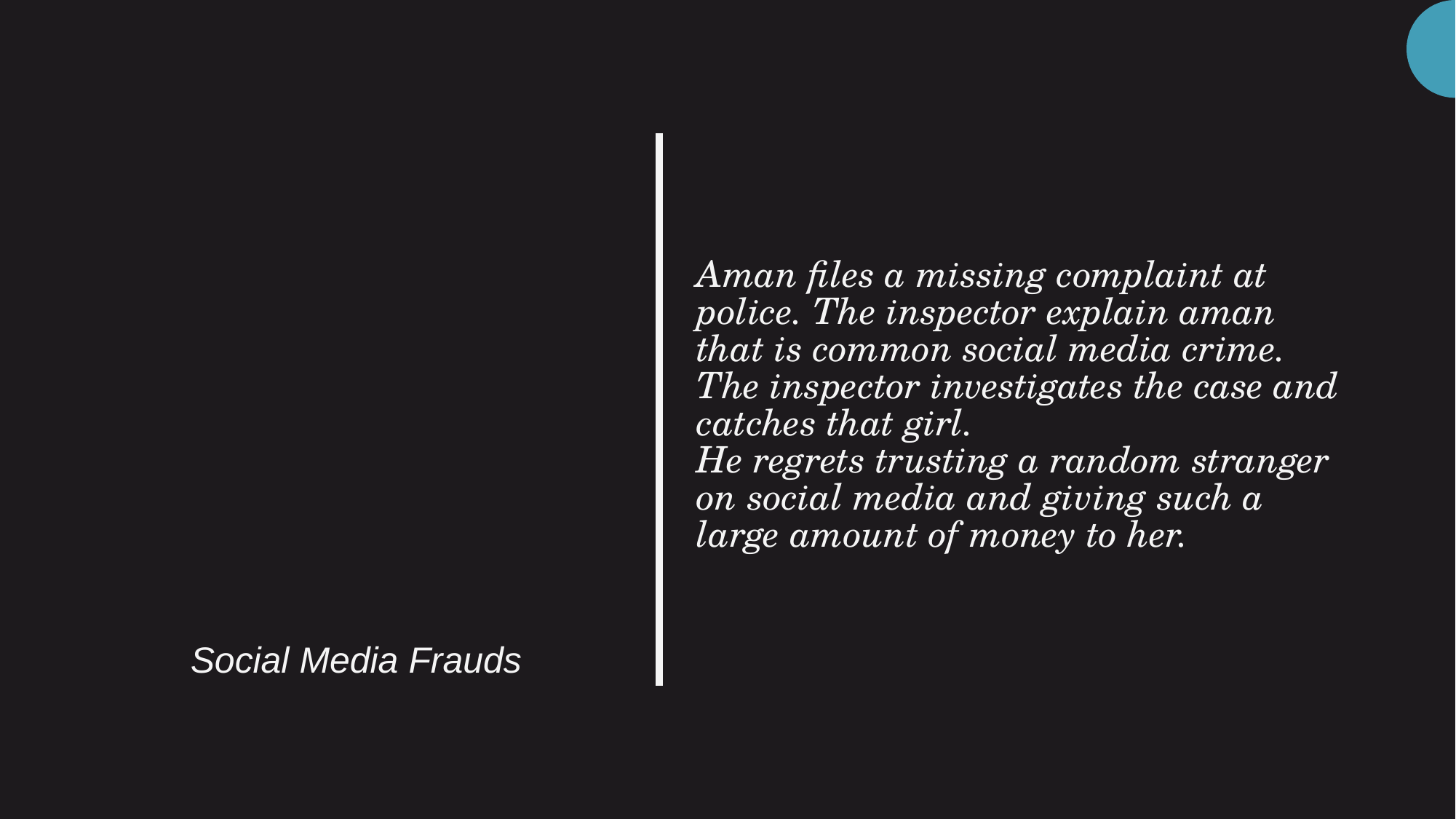

# Aman files a missing complaint at police. The inspector explain aman that is common social media crime. The inspector investigates the case and catches that girl. He regrets trusting a random stranger on social media and giving such a large amount of money to her.
Social Media Frauds